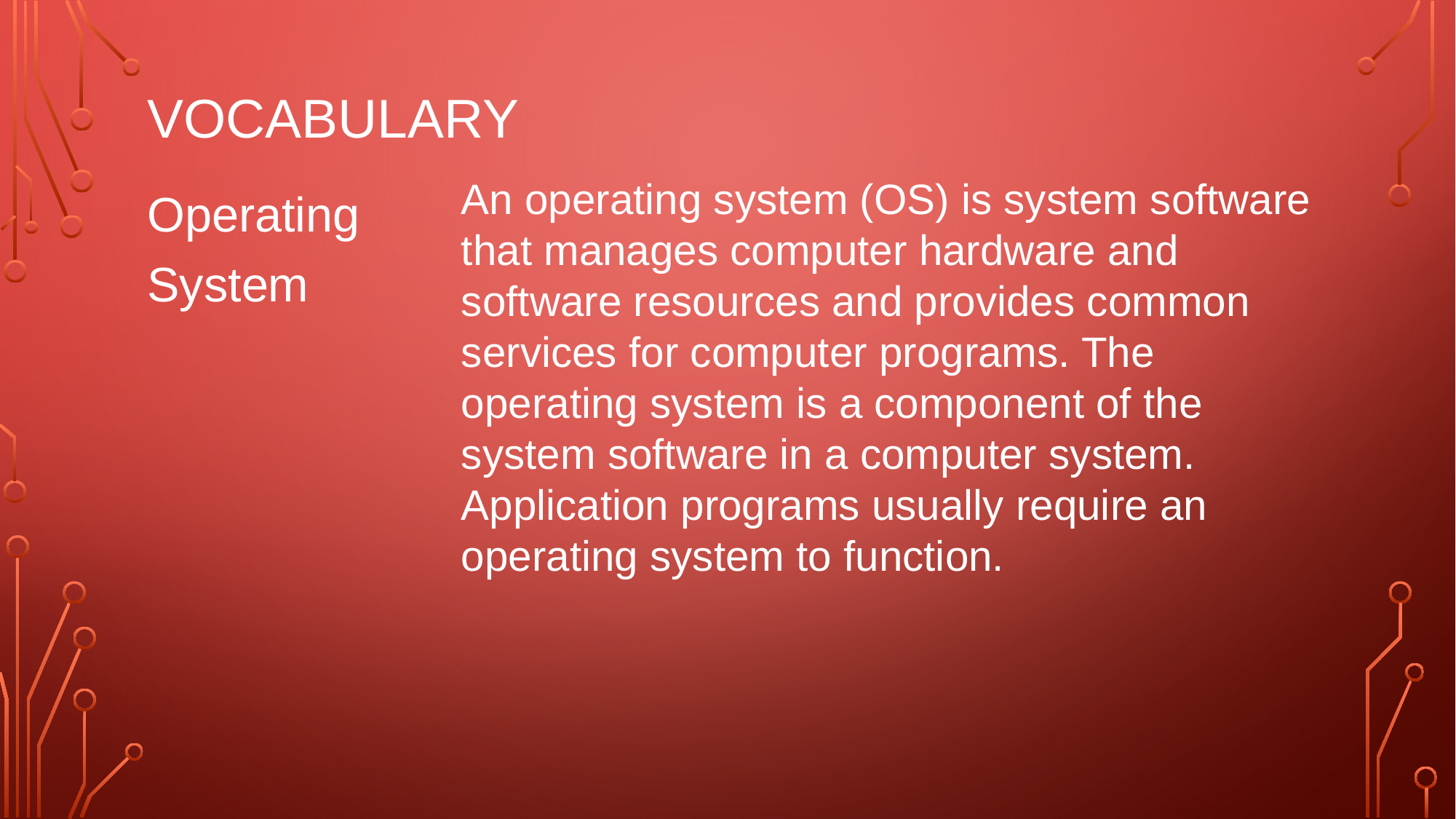

# vocabulary
Operating System
An operating system (OS) is system software that manages computer hardware and software resources and provides common services for computer programs. The operating system is a component of the system software in a computer system. Application programs usually require an operating system to function.